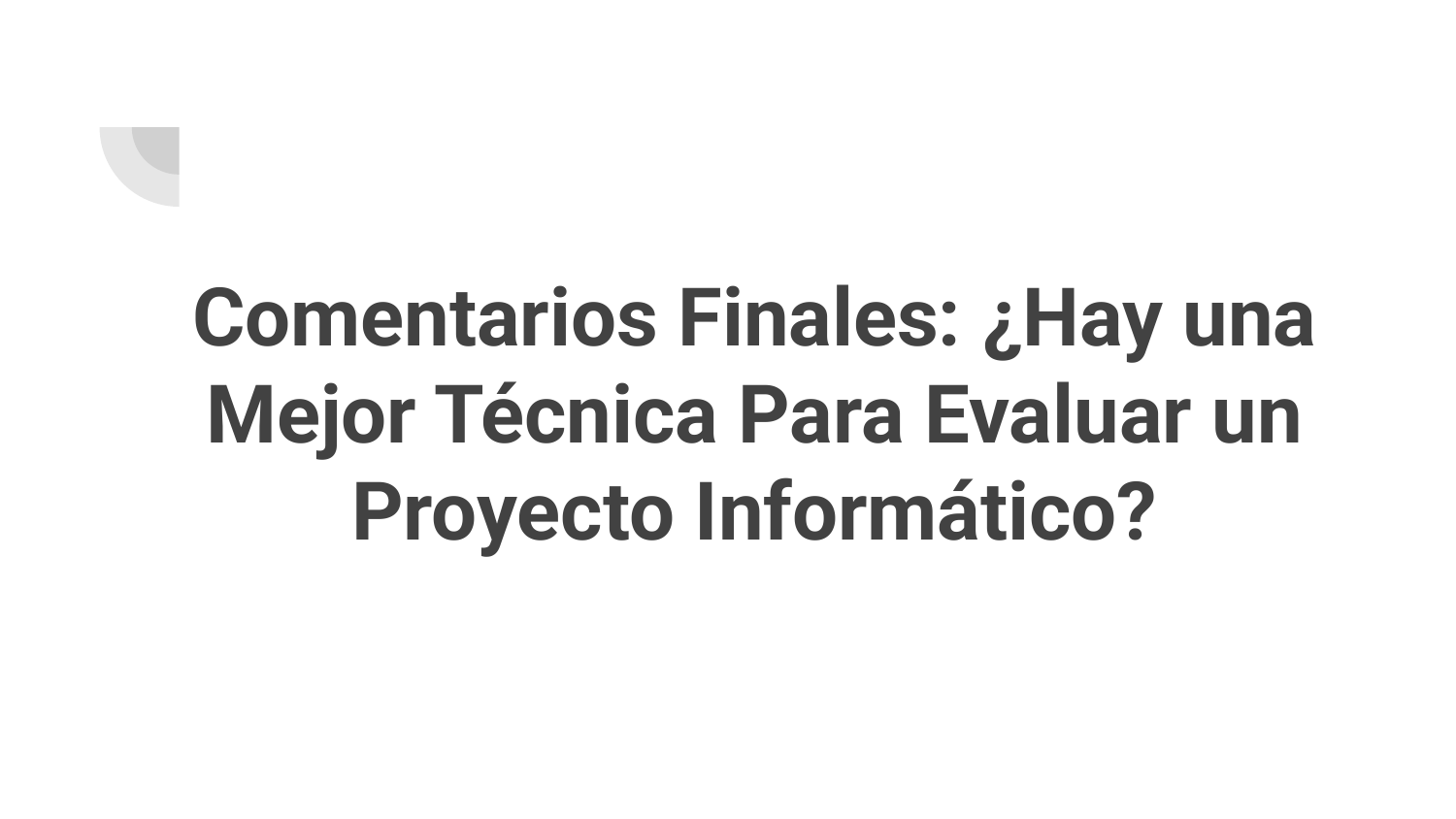

# Comentarios Finales: ¿Hay una Mejor Técnica Para Evaluar un Proyecto Informático?